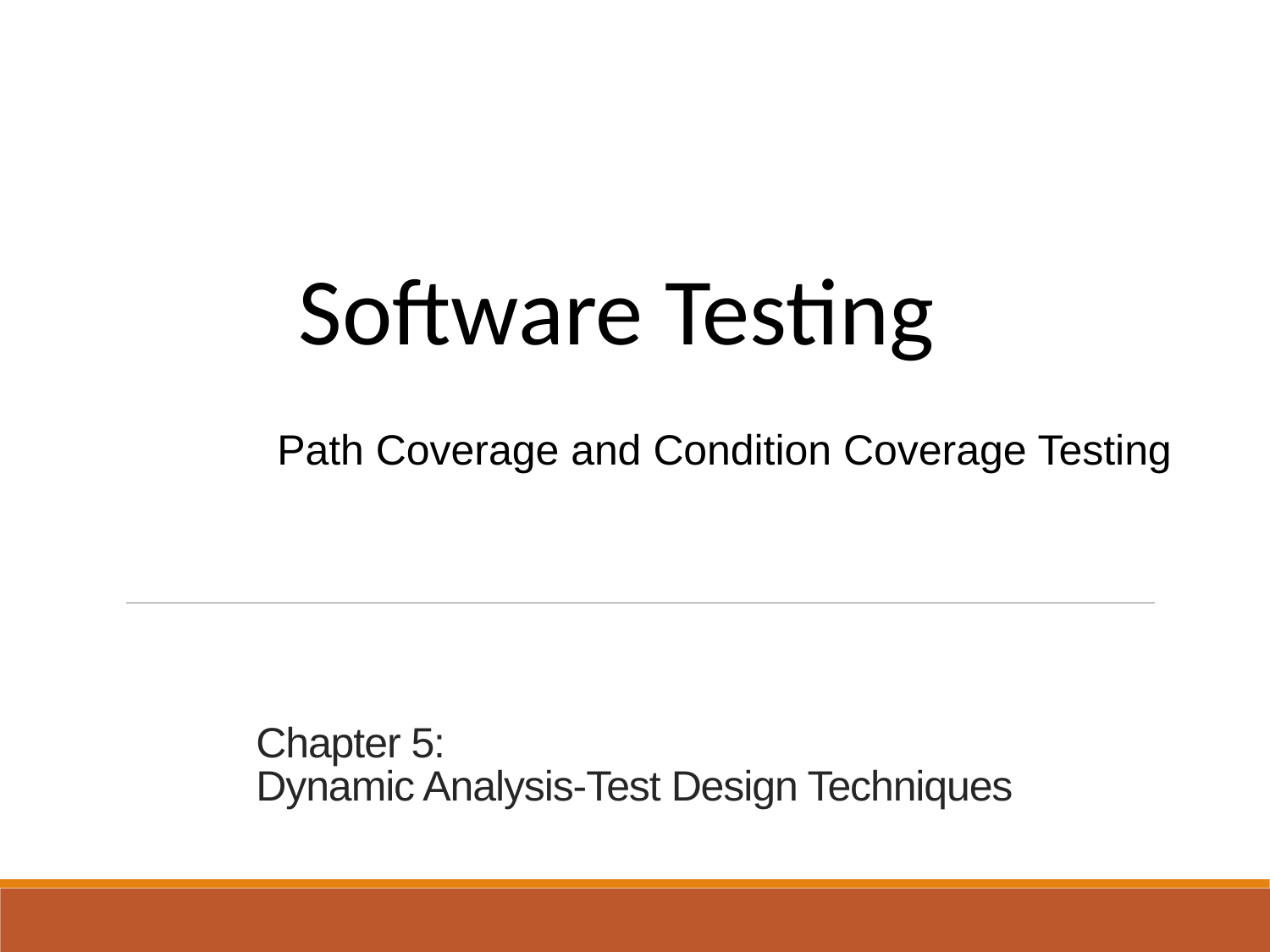

Software Testing

Path Coverage and Condition Coverage Testing
# Chapter 5: Dynamic Analysis-Test Design Techniques